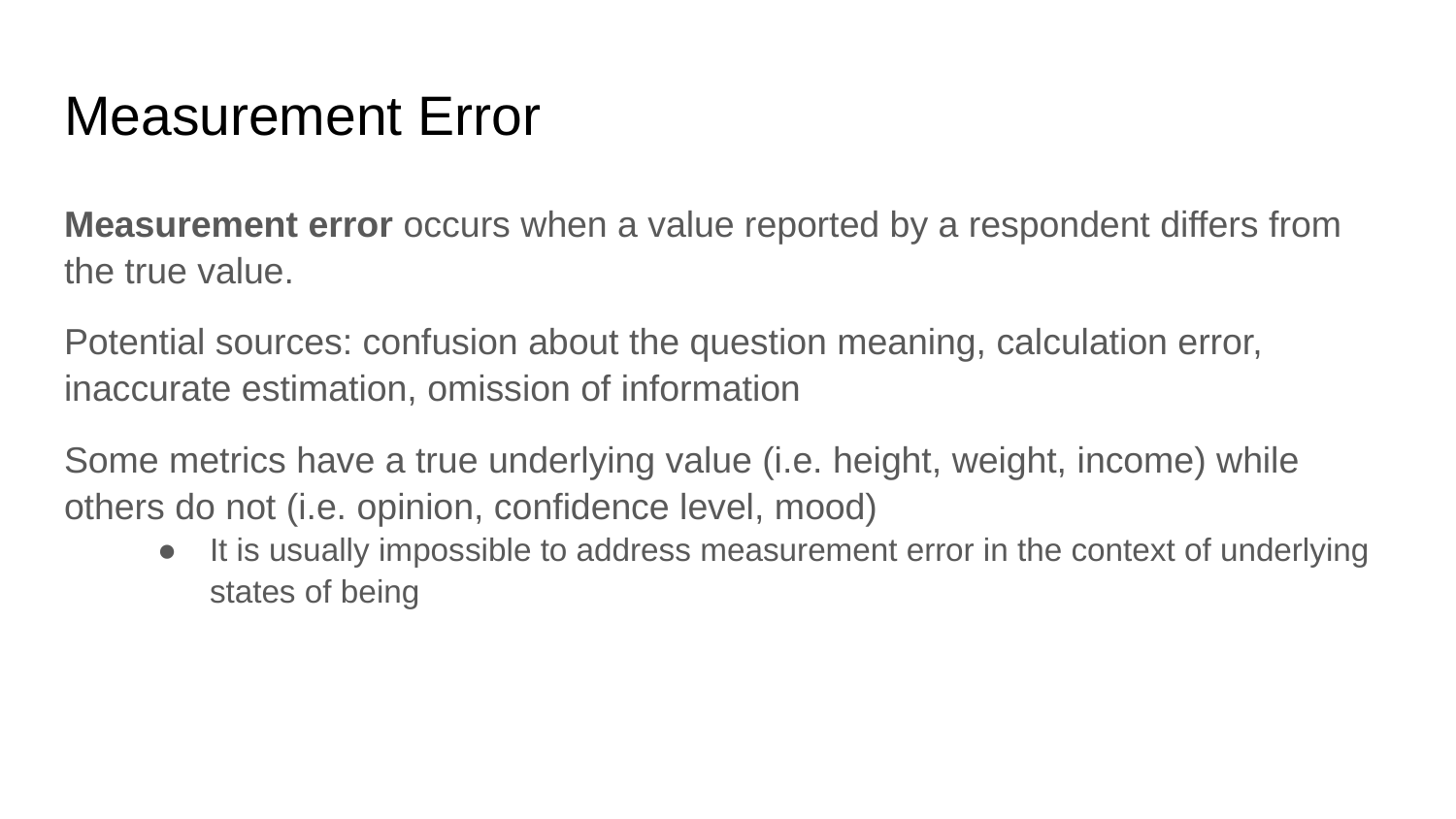

# Measurement Error
Measurement error occurs when a value reported by a respondent differs from the true value.
Potential sources: confusion about the question meaning, calculation error, inaccurate estimation, omission of information
Some metrics have a true underlying value (i.e. height, weight, income) while others do not (i.e. opinion, confidence level, mood)
It is usually impossible to address measurement error in the context of underlying states of being